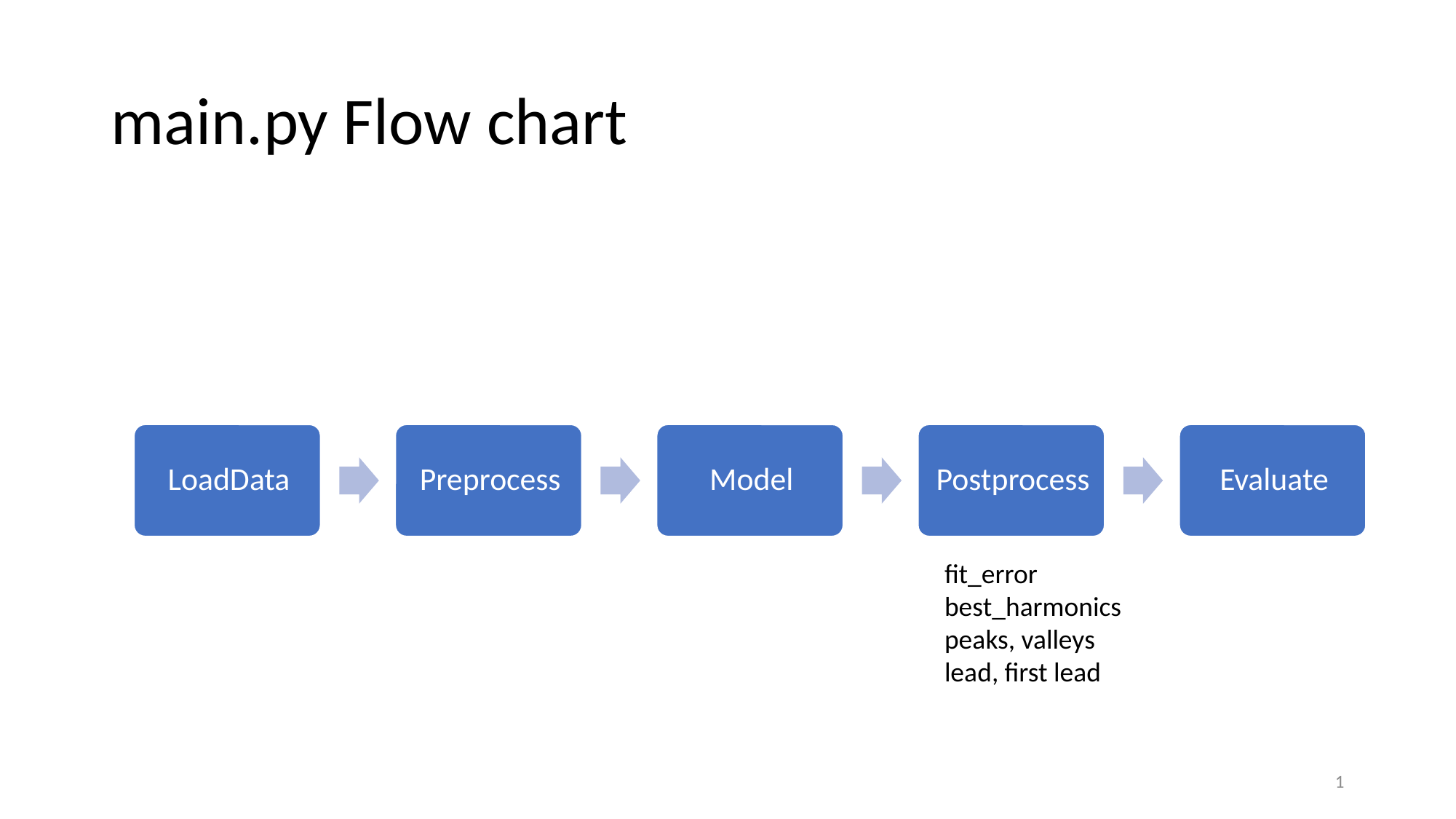

# main.py Flow chart
LoadData

Preprocess

Model

Postprocess

Evaluate
fit_error
best_harmonics
peaks, valleys
lead, first lead
1